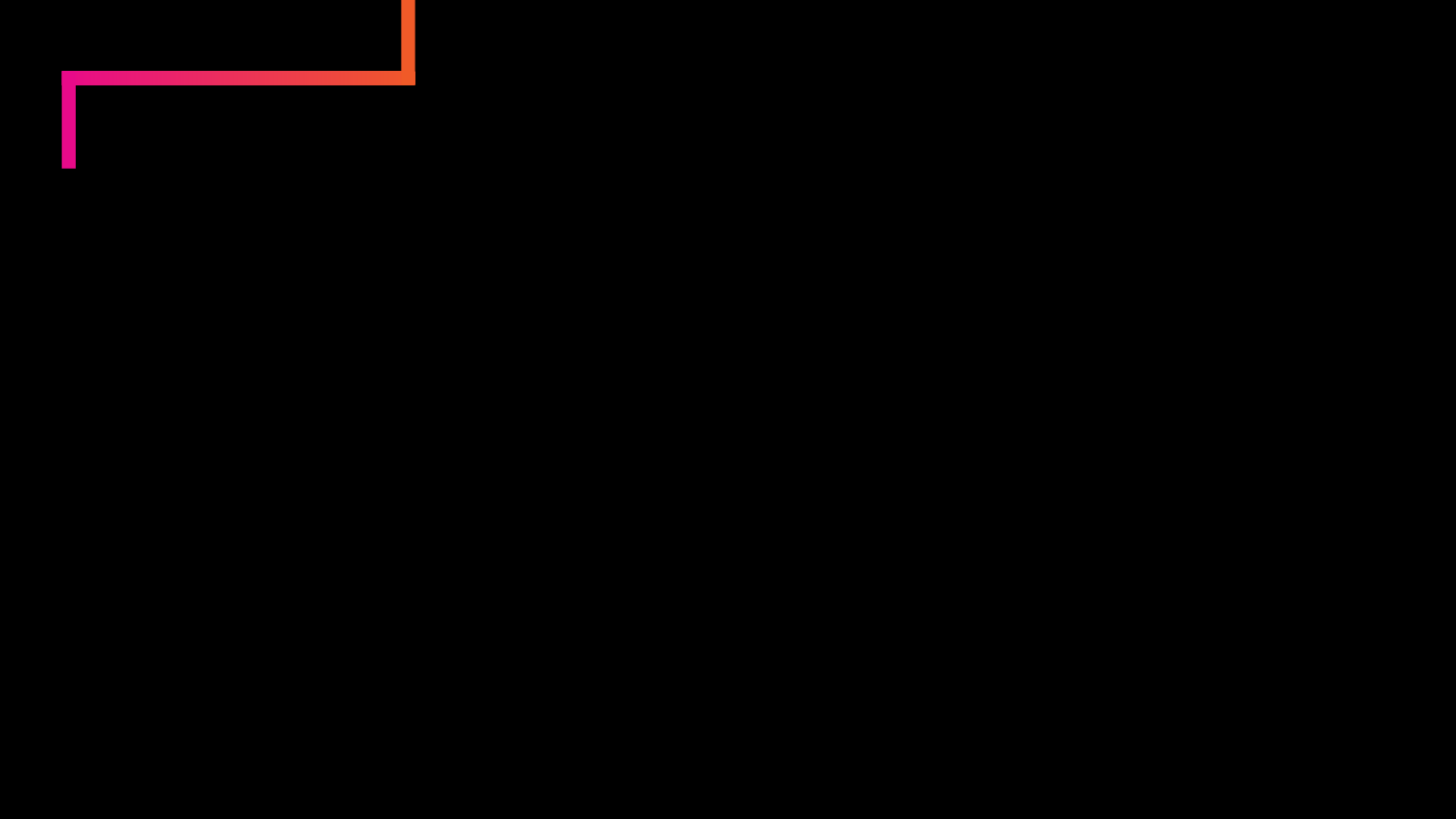

What can JIRA do for you?
JIRA can
Help you manage your projects
Coordinate efforts to deliver a product
Manage and hold all your projects in one location
Track and organize enterprise-wide initiatives
Follow team activity with real-time reporting
Monitor single or multiple projects
Provide visibility and transparency